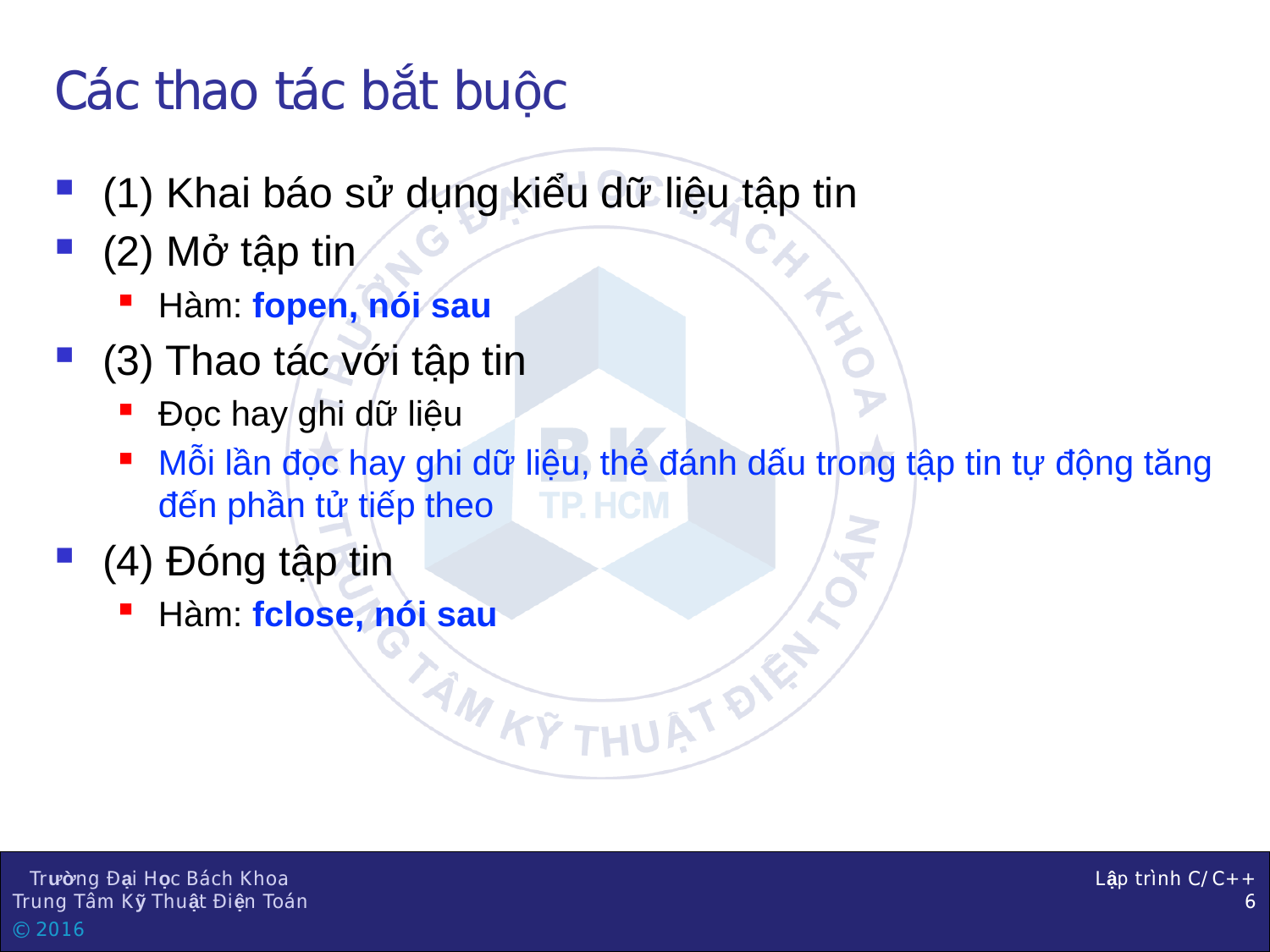

# Các thao tác bắt buộc
(1) Khai báo sử dụng kiểu dữ liệu tập tin
(2) Mở tập tin
Hàm: fopen, nói sau
(3) Thao tác với tập tin
Đọc hay ghi dữ liệu
Mỗi lần đọc hay ghi dữ liệu, thẻ đánh dấu trong tập tin tự động tăng đến phần tử tiếp theo
(4) Đóng tập tin
Hàm: fclose, nói sau